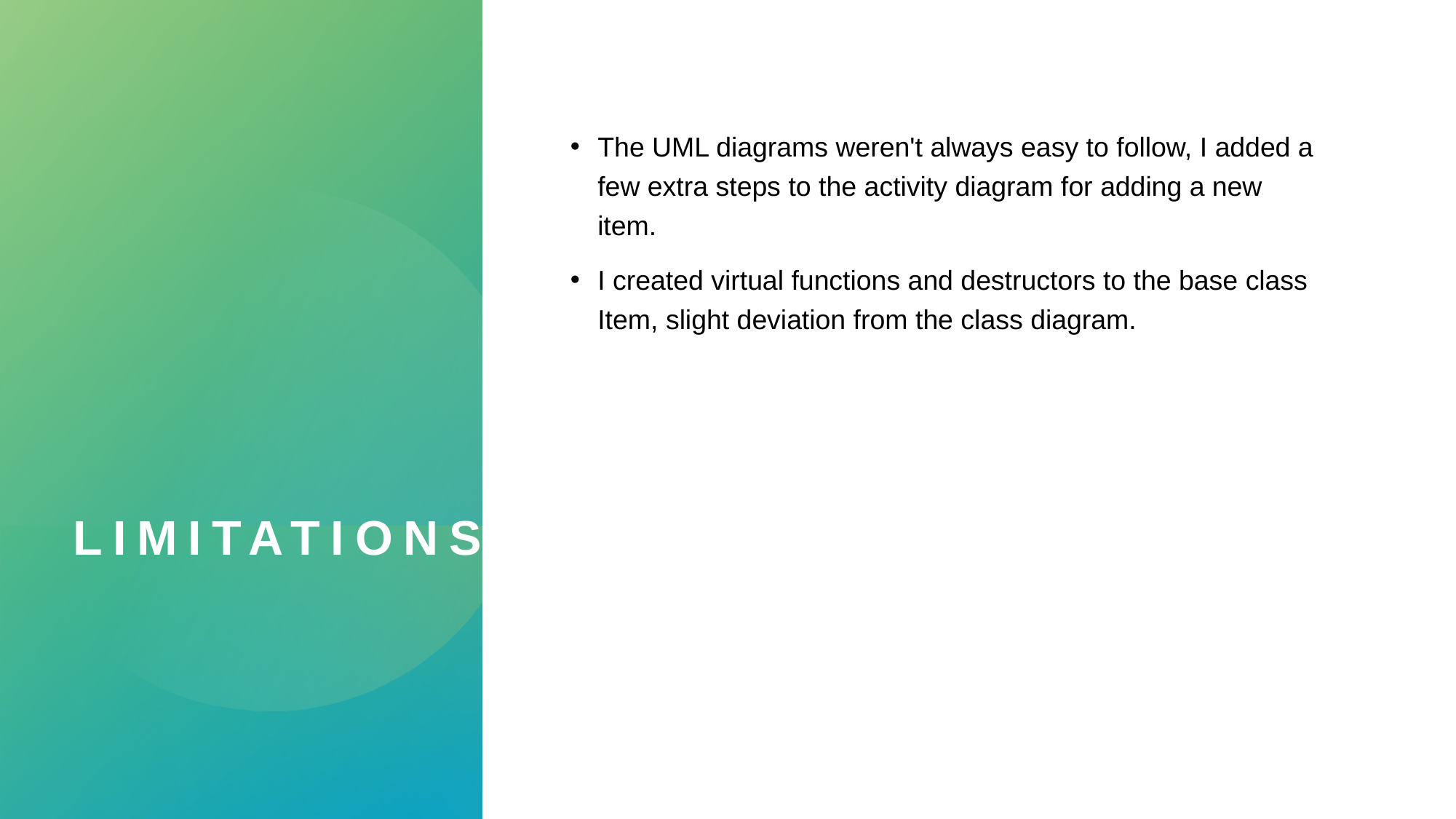

The UML diagrams weren't always easy to follow, I added a few extra steps to the activity diagram for adding a new item.
I created virtual functions and destructors to the base class Item, slight deviation from the class diagram.

# Limitations